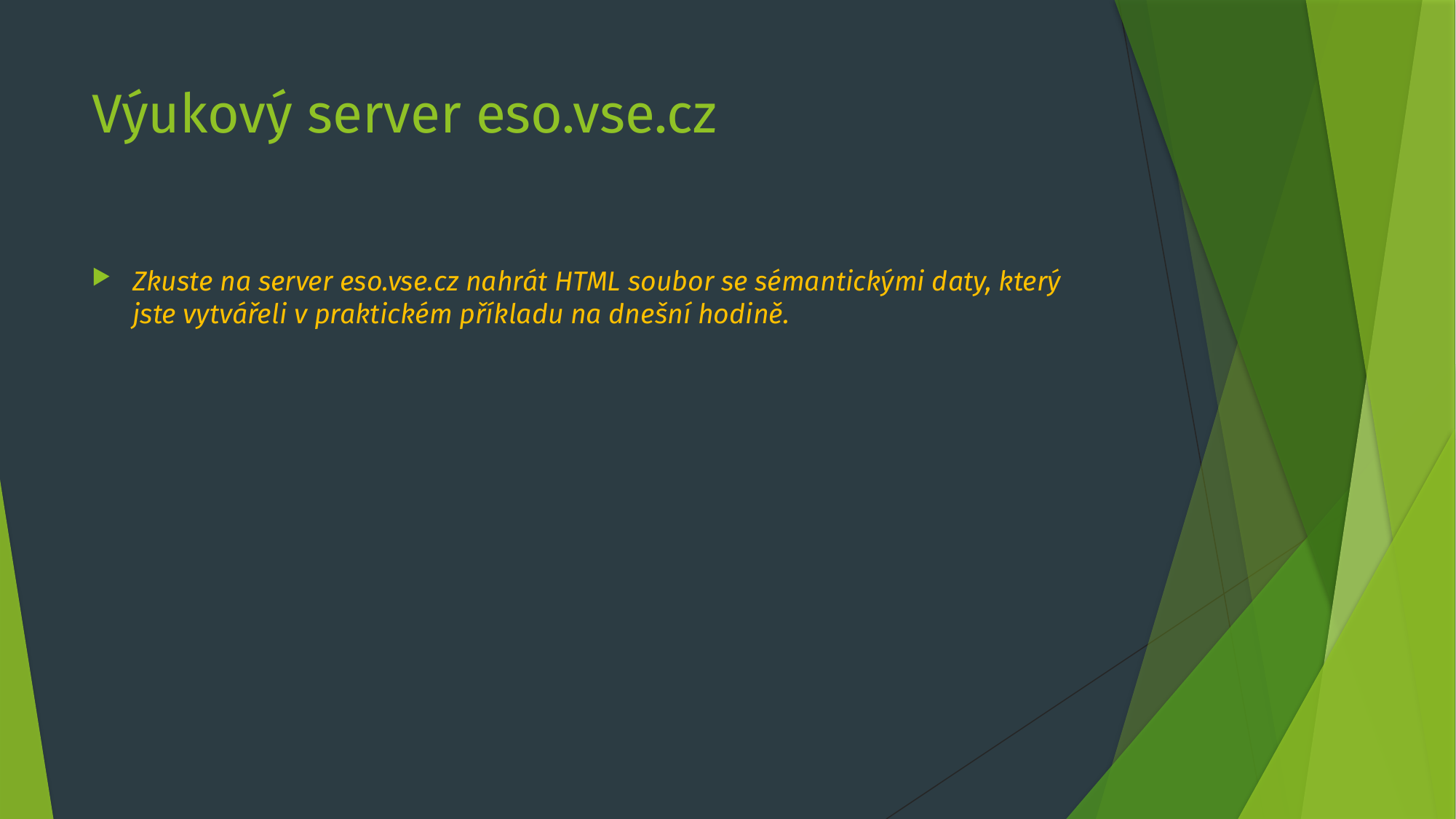

# Výukový server eso.vse.cz
Zkuste na server eso.vse.cz nahrát HTML soubor se sémantickými daty, který jste vytvářeli v praktickém příkladu na dnešní hodině.